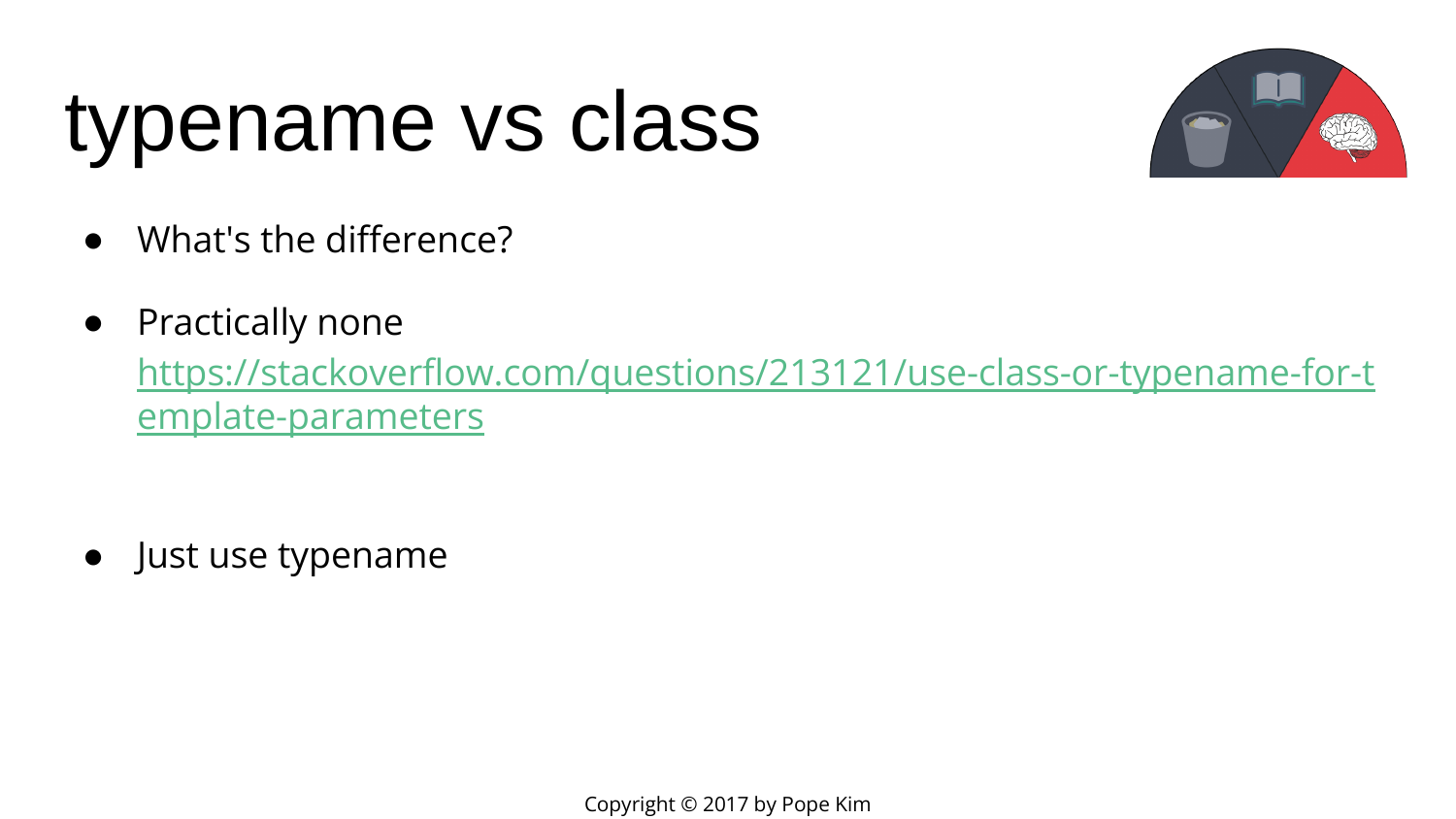

# typename vs class
What's the difference?
Practically none https://stackoverflow.com/questions/213121/use-class-or-typename-for-template-parameters
Just use typename